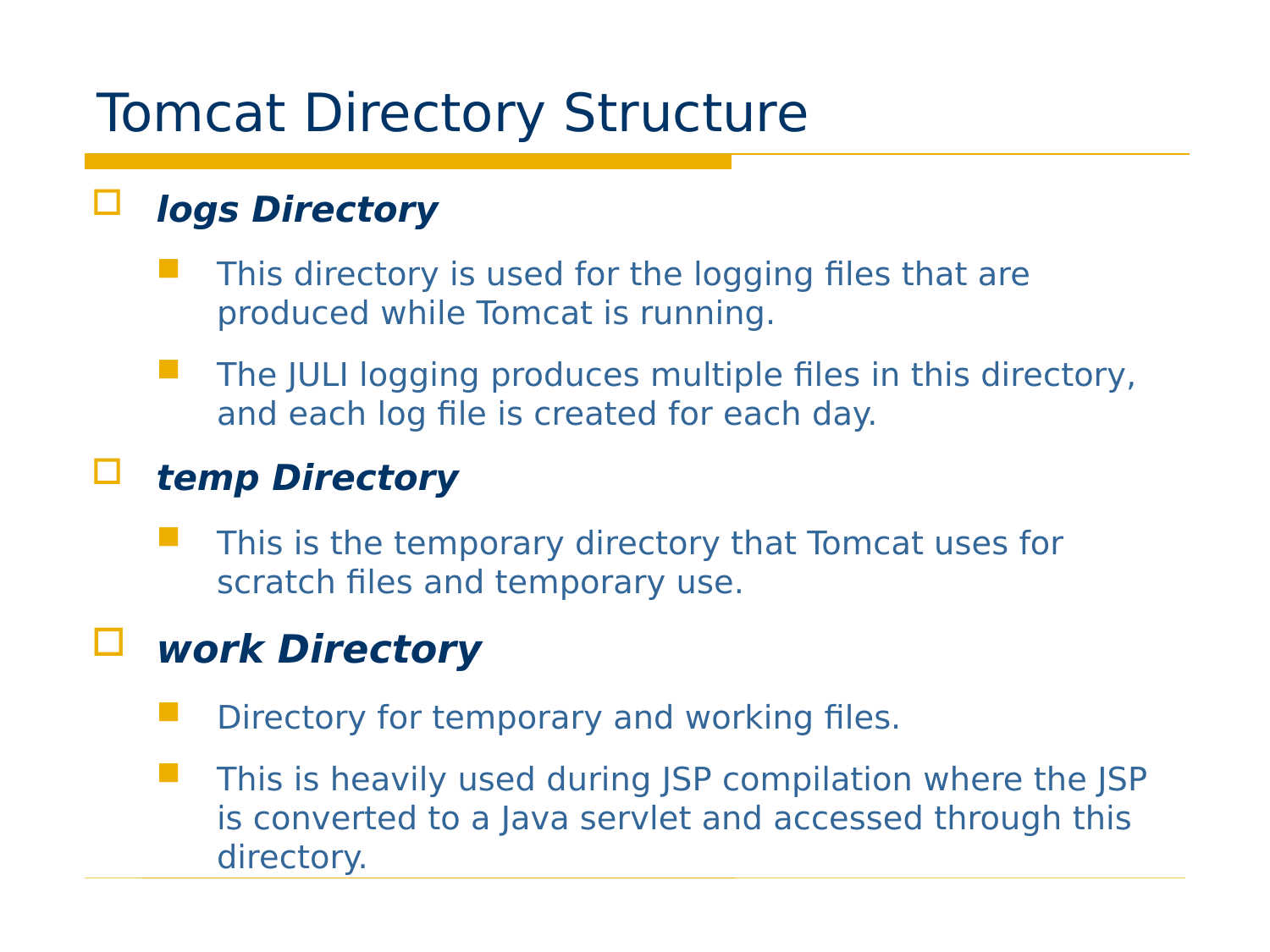

# Tomcat Directory Structure
logs Directory
This directory is used for the logging files that are produced while Tomcat is running.
The JULI logging produces multiple files in this directory, and each log file is created for each day.
temp Directory
This is the temporary directory that Tomcat uses for scratch files and temporary use.
work Directory
Directory for temporary and working files.
This is heavily used during JSP compilation where the JSP is converted to a Java servlet and accessed through this directory.